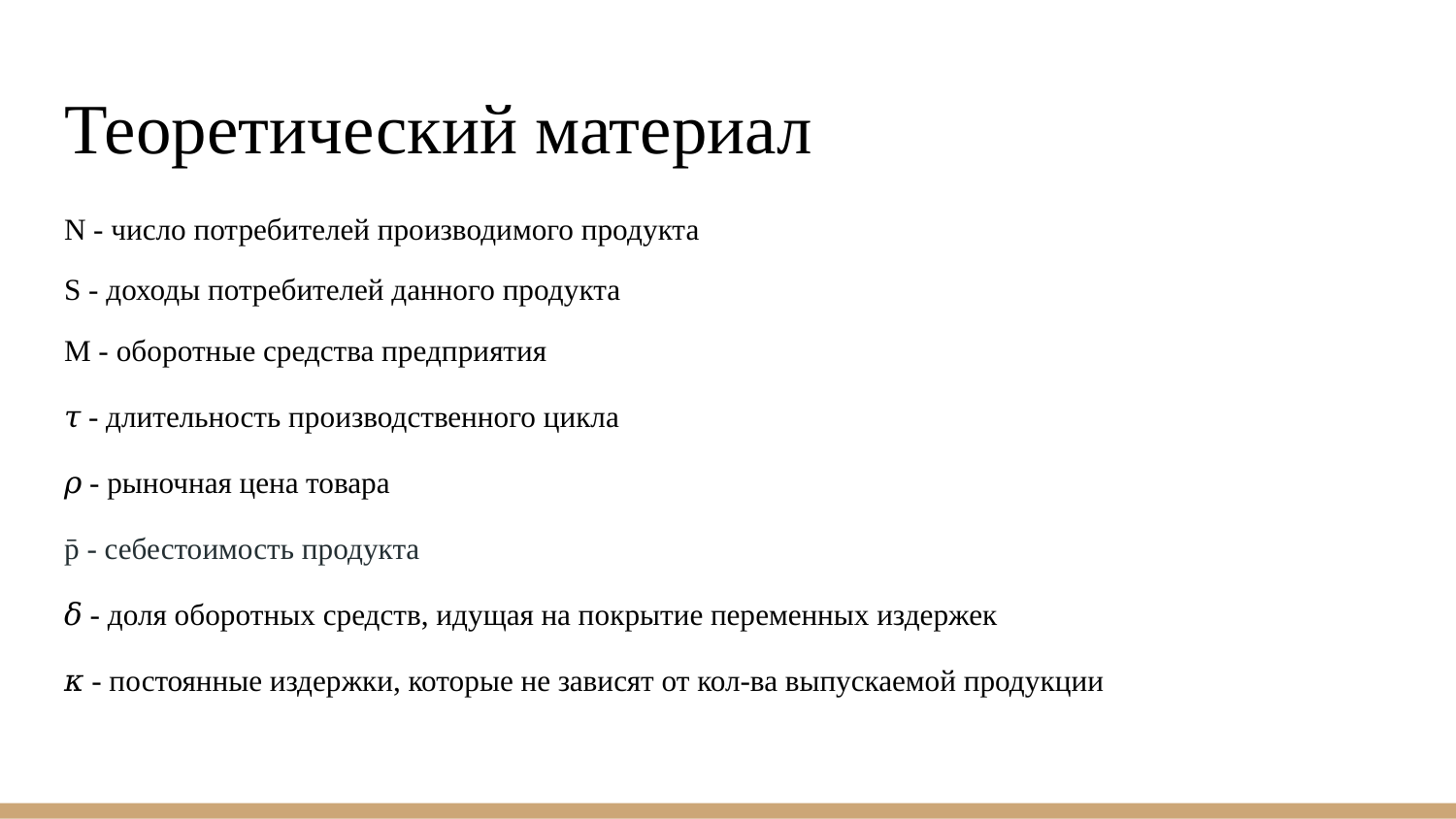

# Теоретический материал
N - число потребителей производимого продукта
S - доходы потребителей данного продукта
M - оборотные средства предприятия
𝜏 - длительность производственного цикла
𝜌 - рыночная цена товара
p̄ - себестоимость продукта
𝛿 - доля оборотных средств, идущая на покрытие переменных издержек
𝜅 - постоянные издержки, которые не зависят от кол-ва выпускаемой продукции